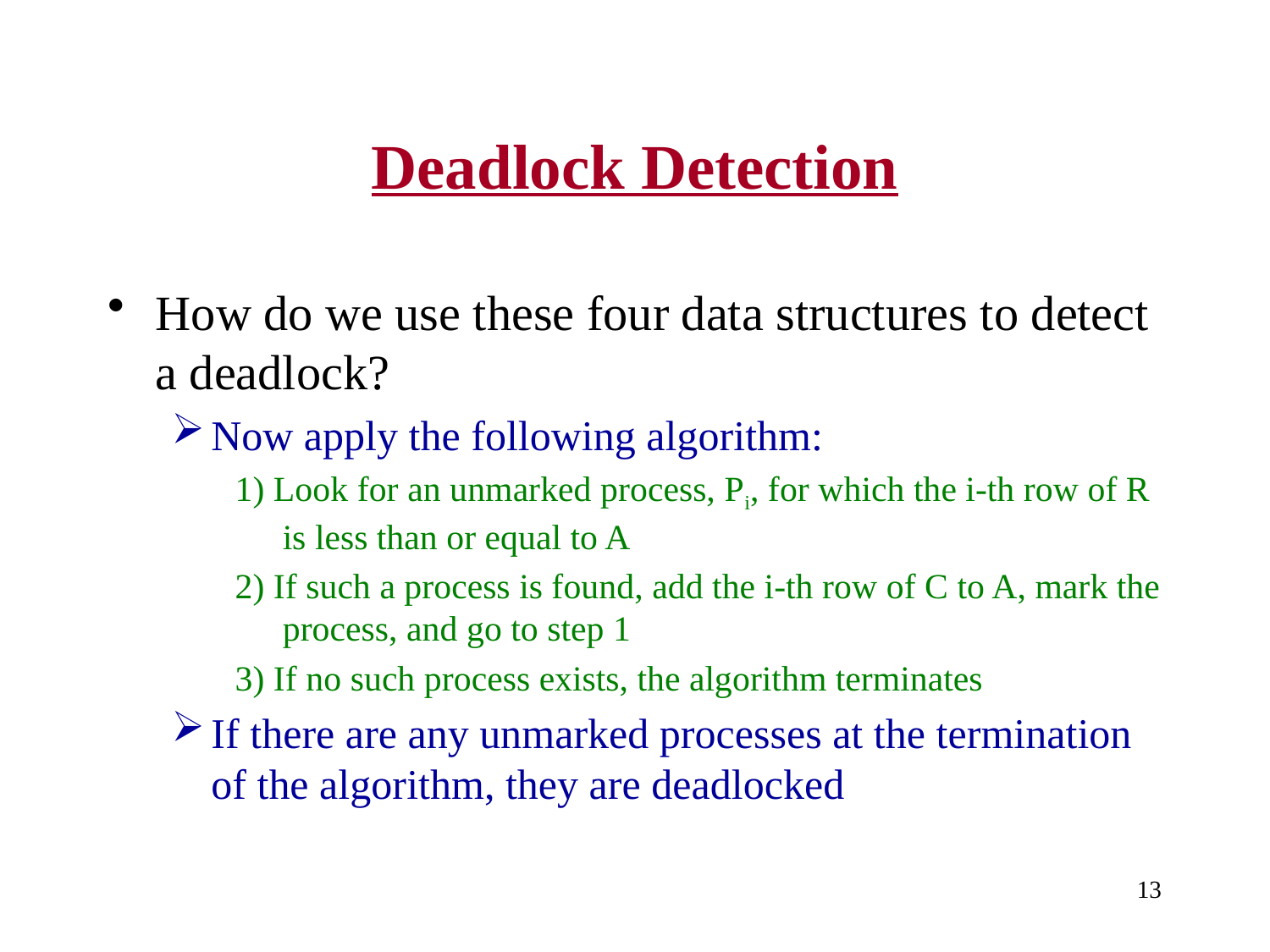

# Deadlock Detection
How do we use these four data structures to detect a deadlock?
Now apply the following algorithm:
1) Look for an unmarked process, Pi, for which the i-th row of R is less than or equal to A
2) If such a process is found, add the i-th row of C to A, mark the process, and go to step 1
3) If no such process exists, the algorithm terminates
If there are any unmarked processes at the termination of the algorithm, they are deadlocked
13